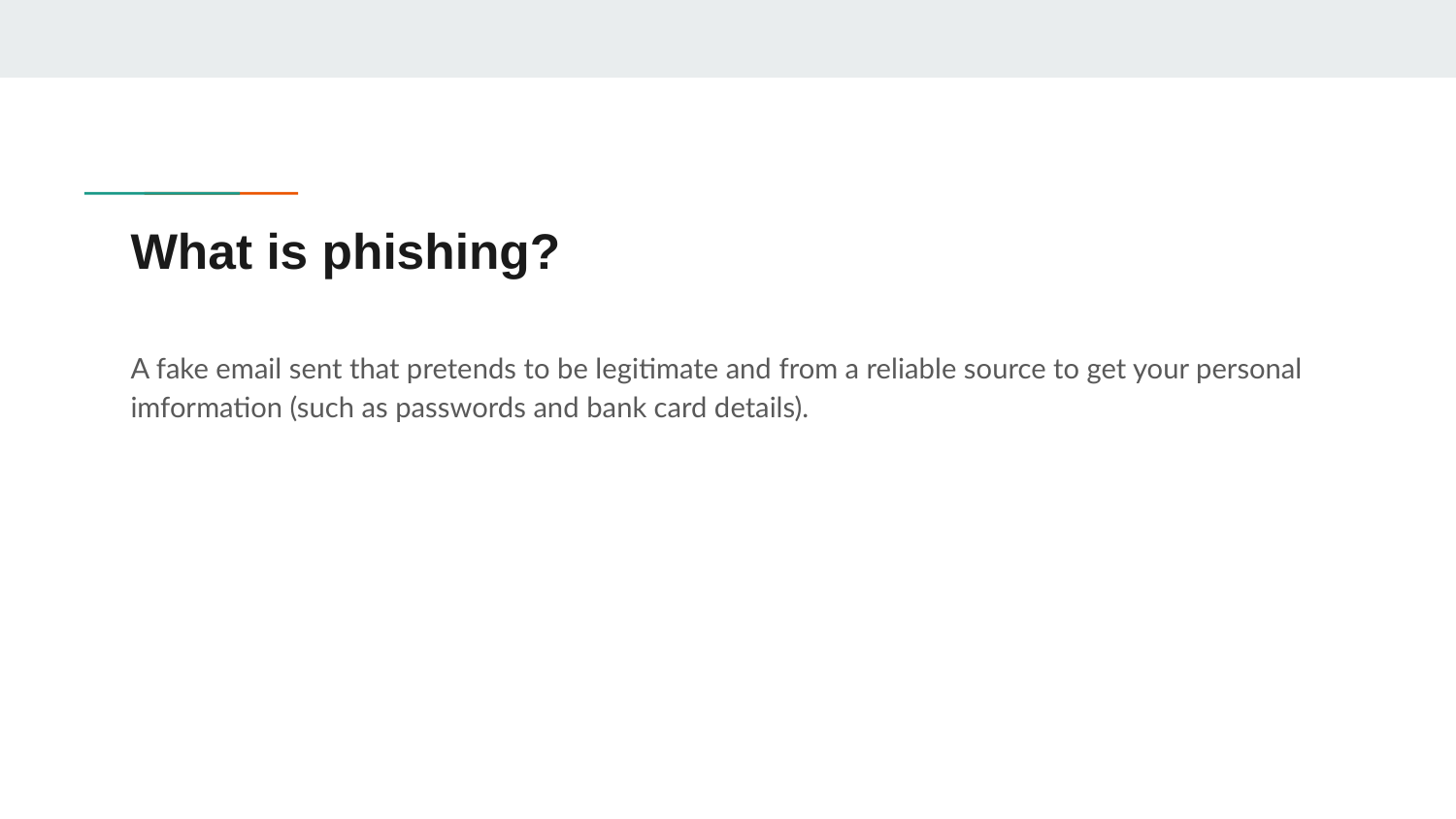

# What is phishing?
A fake email sent that pretends to be legitimate and from a reliable source to get your personal imformation (such as passwords and bank card details).